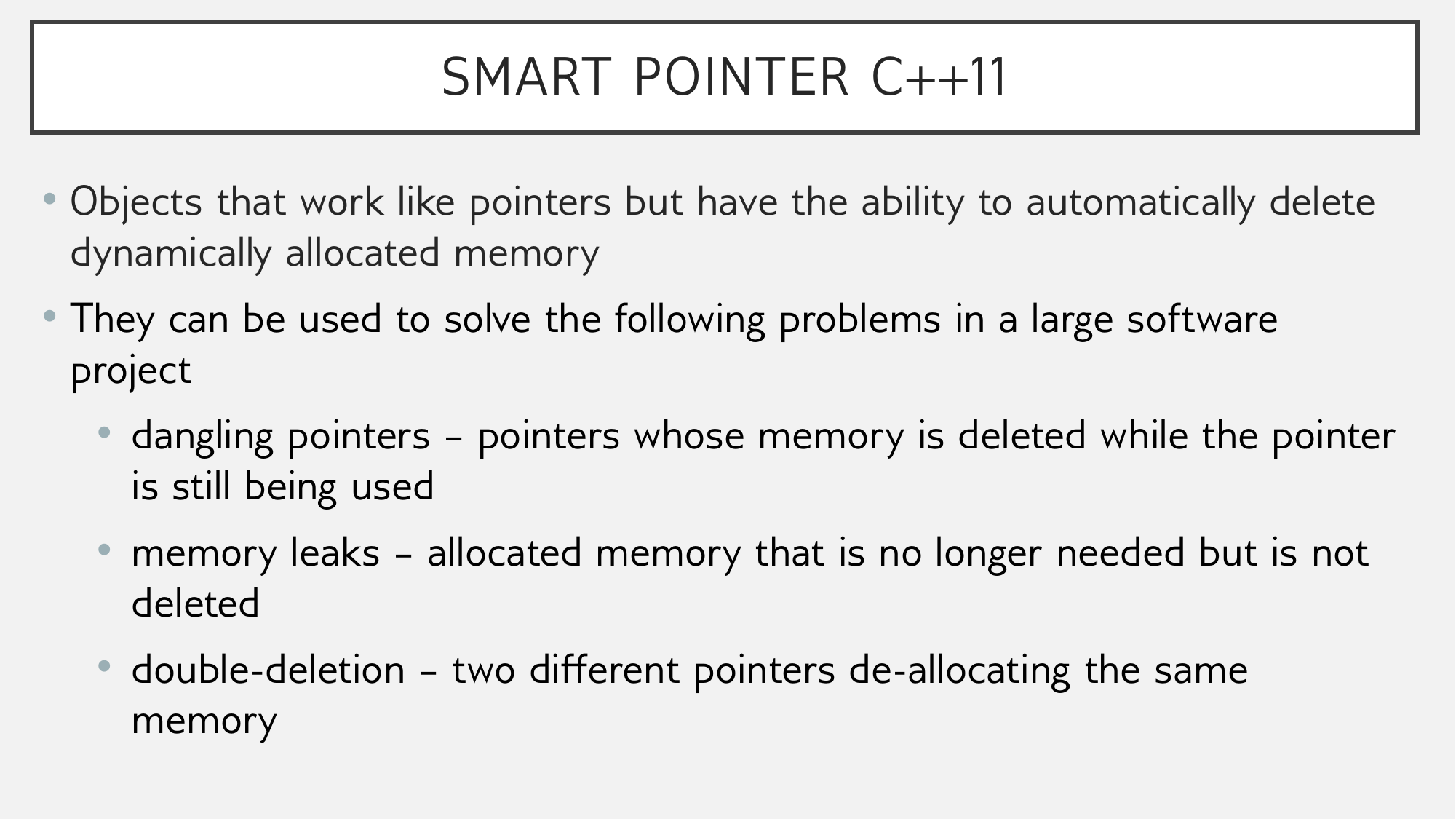

# Smart Pointer C++11
Objects that work like pointers but have the ability to automatically delete dynamically allocated memory
They can be used to solve the following problems in a large software project
dangling pointers – pointers whose memory is deleted while the pointer is still being used
memory leaks – allocated memory that is no longer needed but is not deleted
double-deletion – two different pointers de-allocating the same memory